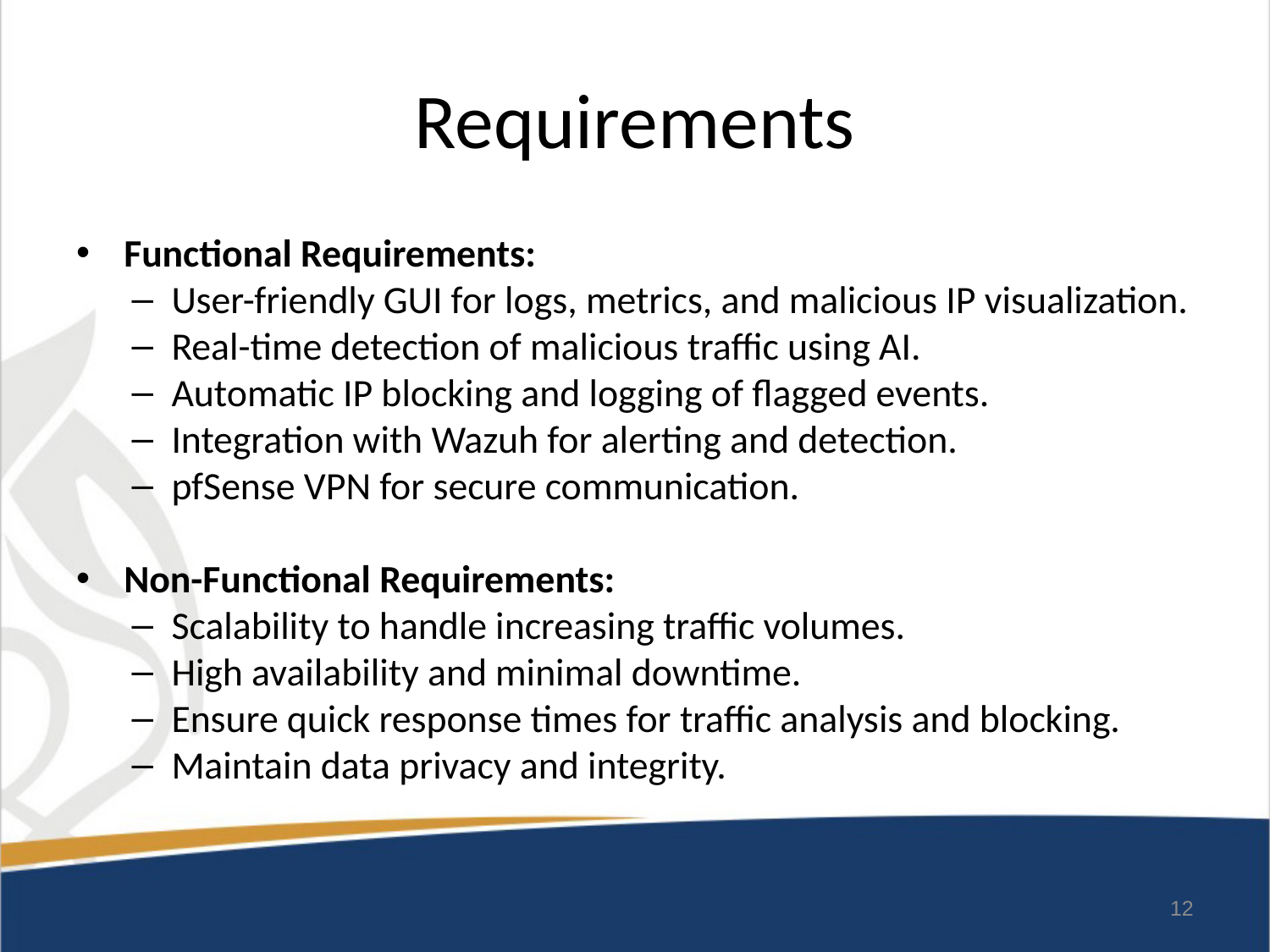

# Requirements
Functional Requirements:
User-friendly GUI for logs, metrics, and malicious IP visualization.
Real-time detection of malicious traffic using AI.
Automatic IP blocking and logging of flagged events.
Integration with Wazuh for alerting and detection.
pfSense VPN for secure communication.

Non-Functional Requirements:
Scalability to handle increasing traffic volumes.
High availability and minimal downtime.
Ensure quick response times for traffic analysis and blocking.
Maintain data privacy and integrity.

12